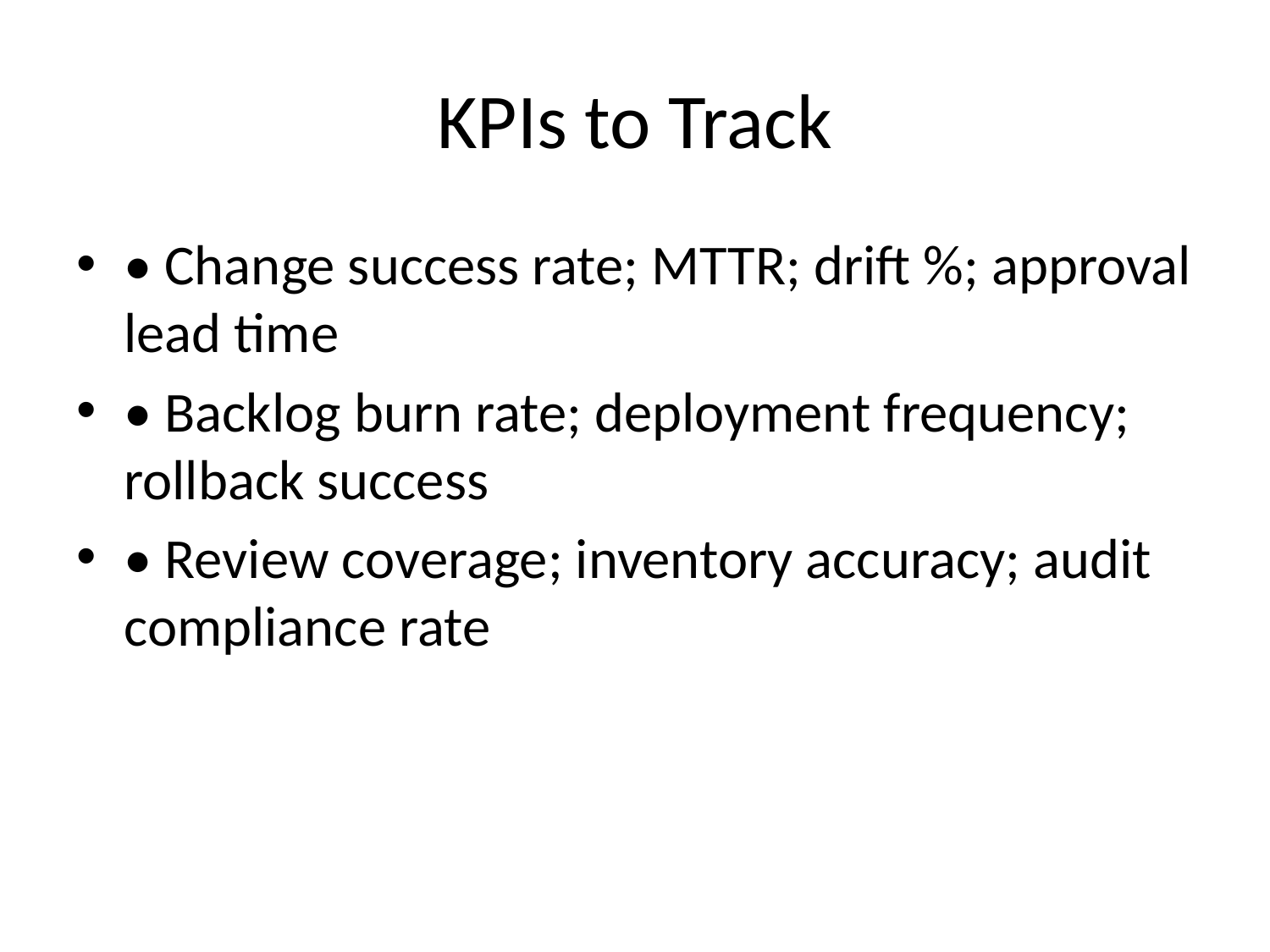

# KPIs to Track
• Change success rate; MTTR; drift %; approval lead time
• Backlog burn rate; deployment frequency; rollback success
• Review coverage; inventory accuracy; audit compliance rate